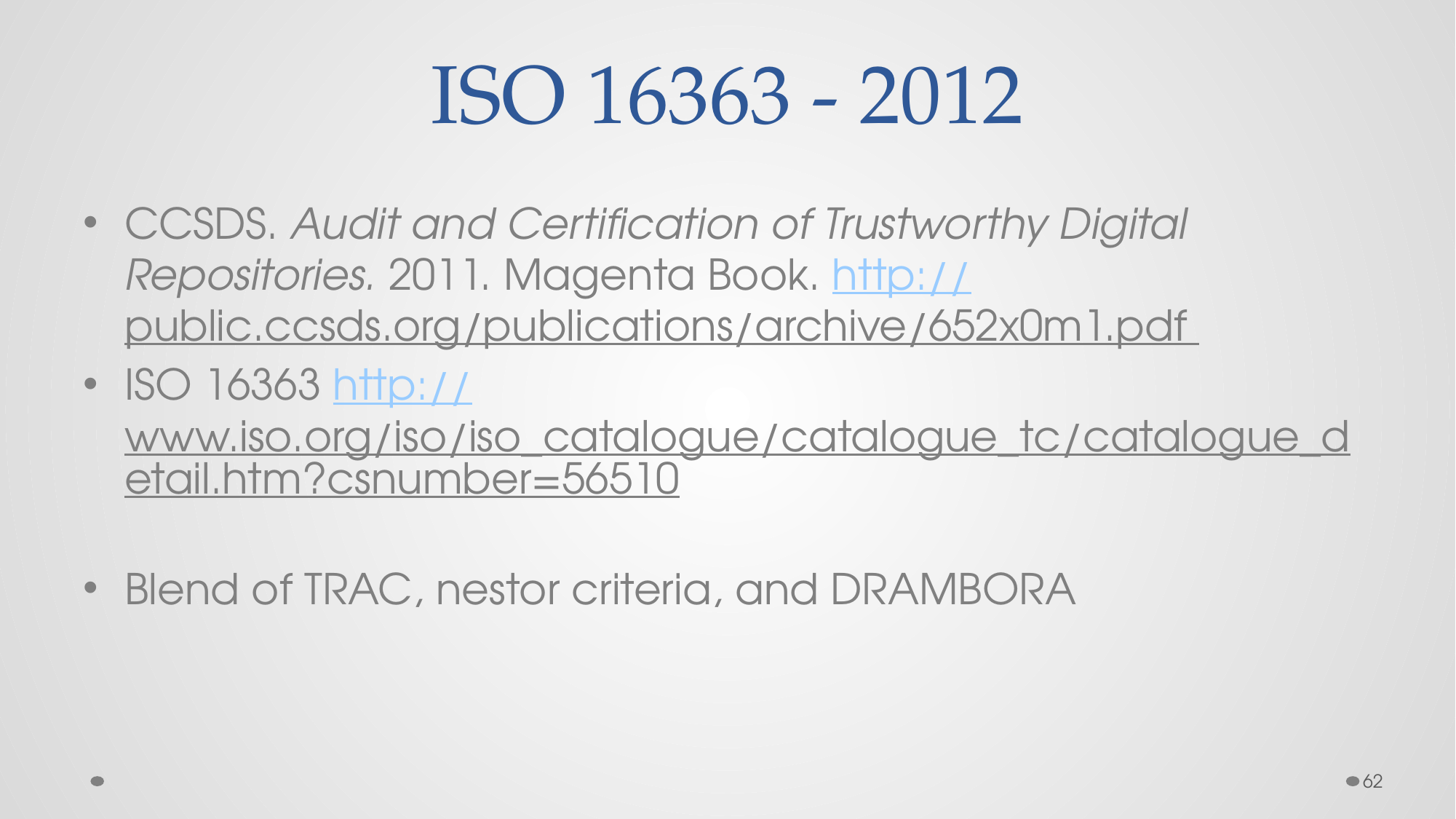

# ISO 16363 - 2012
CCSDS. Audit and Certification of Trustworthy Digital Repositories. 2011. Magenta Book. http://public.ccsds.org/publications/archive/652x0m1.pdf
ISO 16363 http://www.iso.org/iso/iso_catalogue/catalogue_tc/catalogue_detail.htm?csnumber=56510
Blend of TRAC, nestor criteria, and DRAMBORA
62